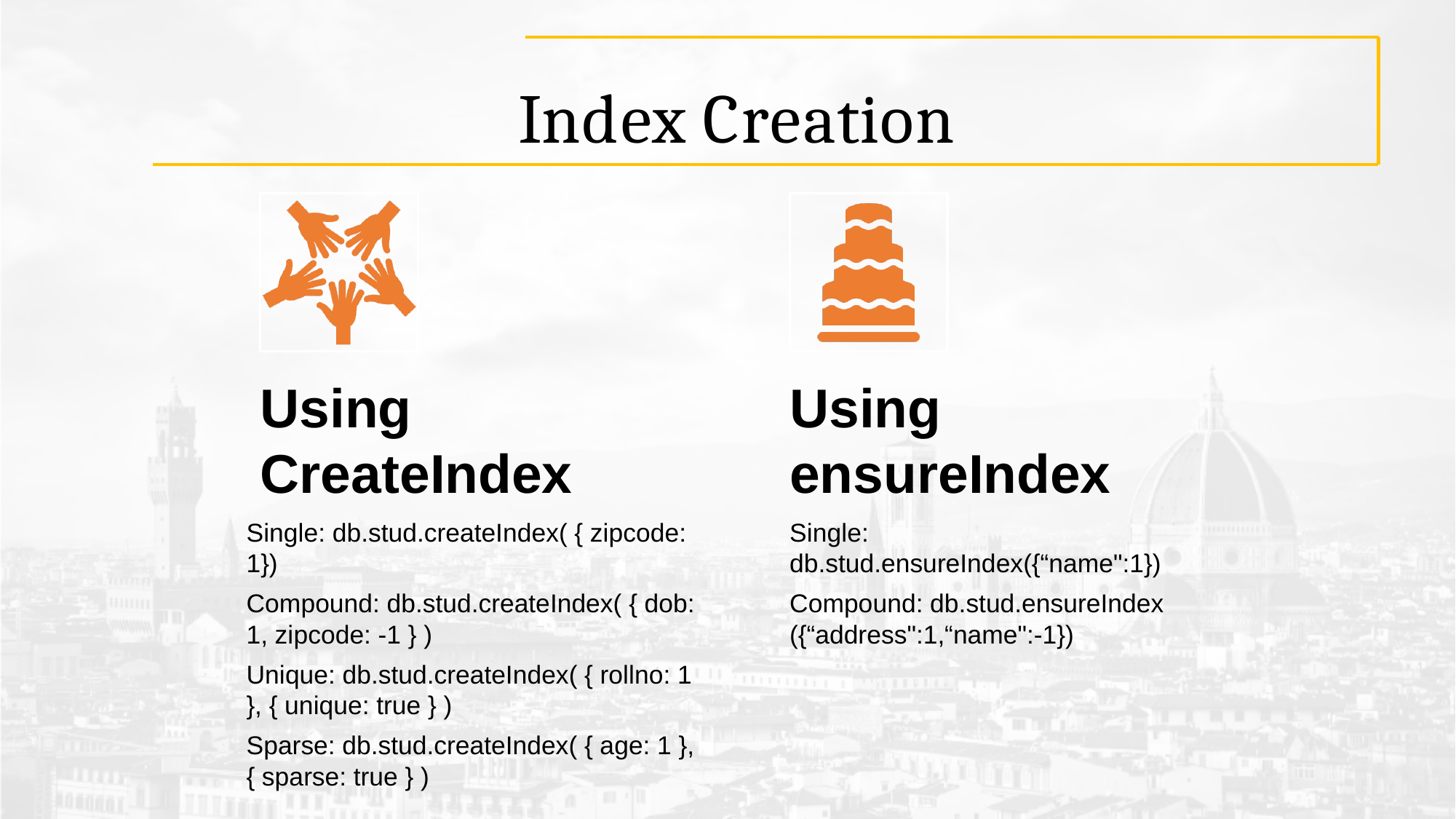

# Index Creation

Using CreateIndex

Using ensureIndex

Single: db.stud.createIndex( { zipcode: 1})
Compound: db.stud.createIndex( { dob: 1, zipcode: -1 } )
Unique: db.stud.createIndex( { rollno: 1 }, { unique: true } )
Sparse: db.stud.createIndex( { age: 1 }, { sparse: true } )
Single: db.stud.ensureIndex({“name":1})
Compound: db.stud.ensureIndex ({“address":1,“name":-1})